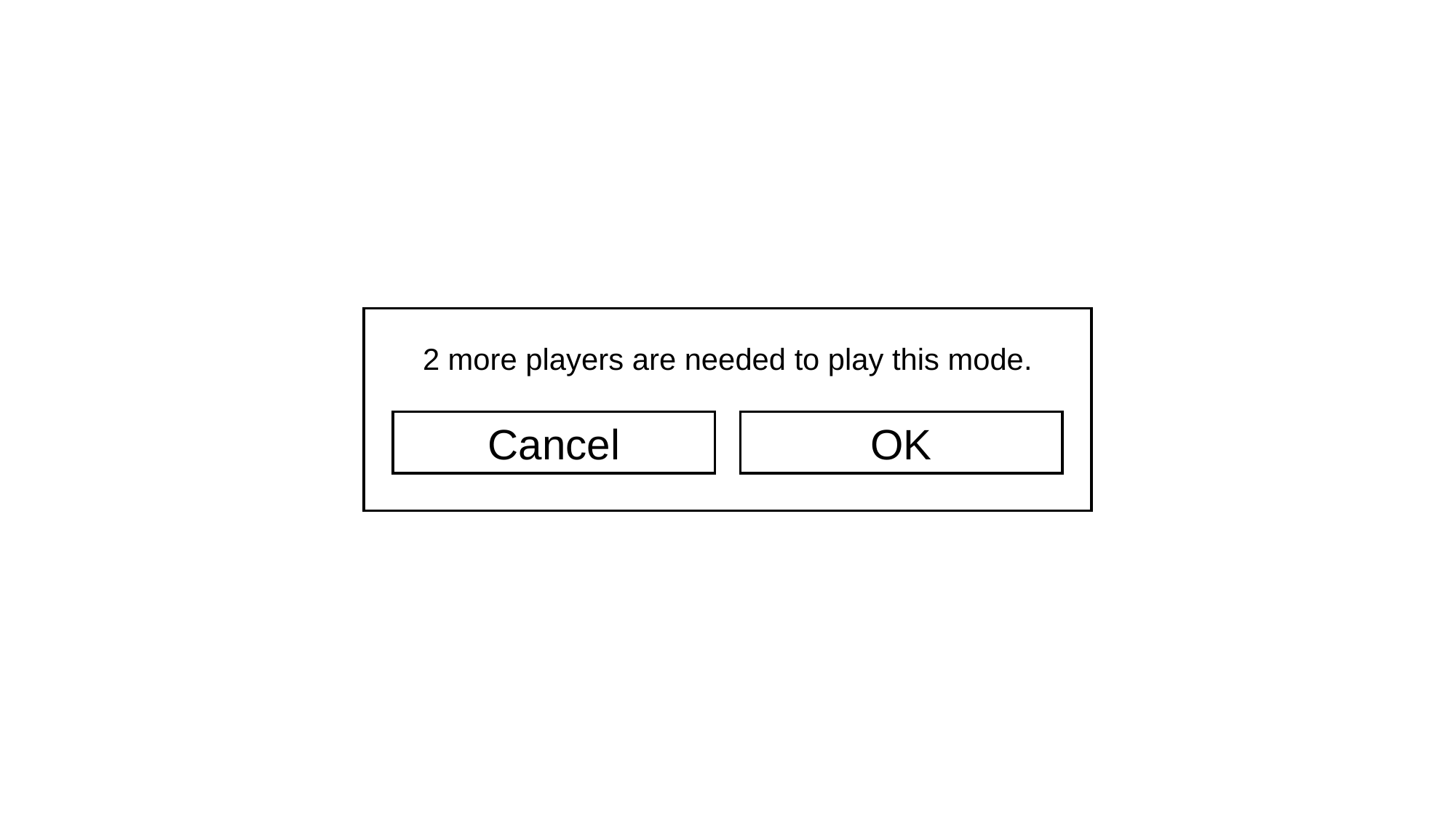

2 more players are needed to play this mode.
Cancel
OK